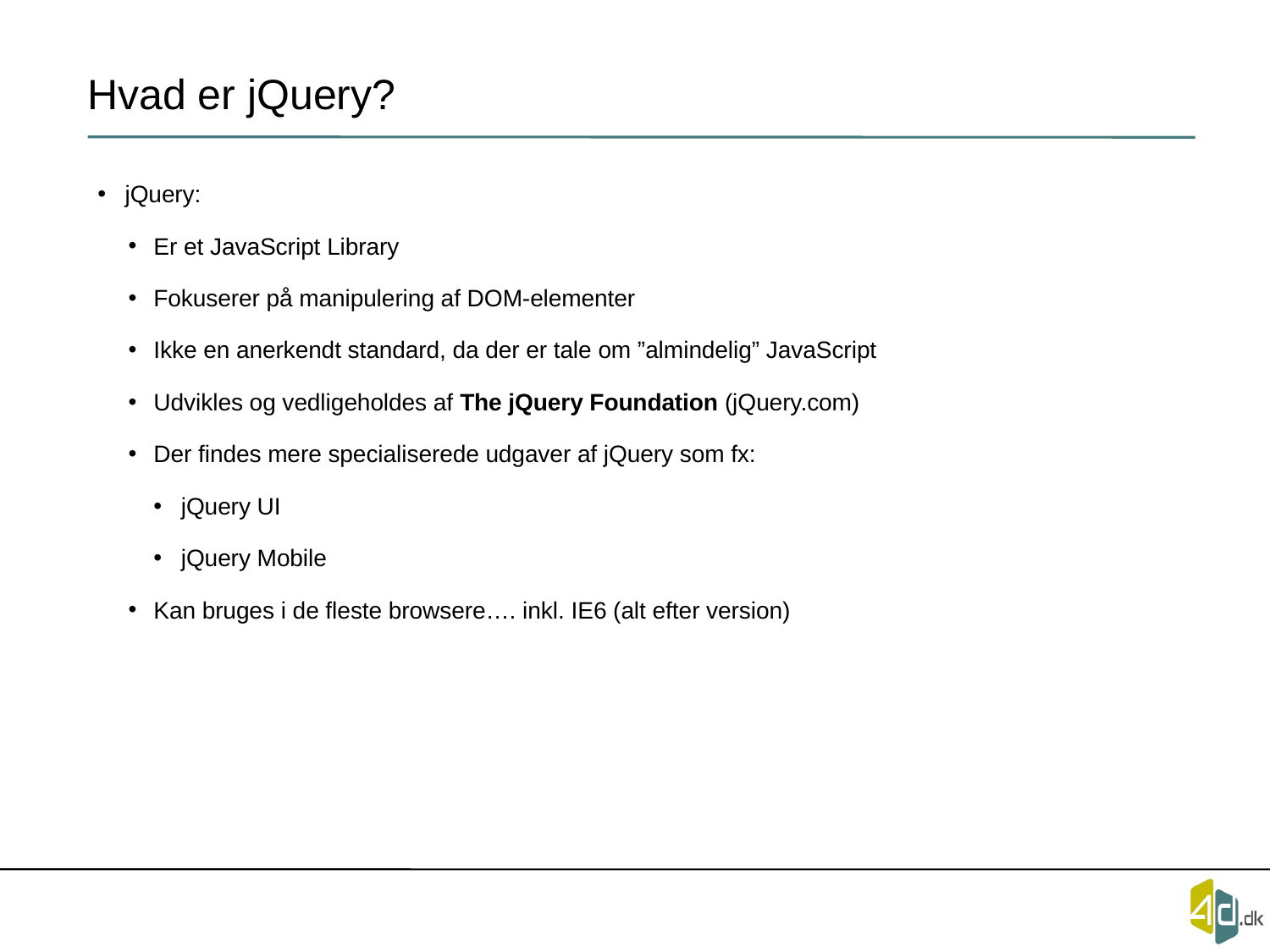

# Hvad er jQuery?
jQuery:
Er et JavaScript Library
Fokuserer på manipulering af DOM-elementer
Ikke en anerkendt standard, da der er tale om ”almindelig” JavaScript
Udvikles og vedligeholdes af The jQuery Foundation (jQuery.com)
Der findes mere specialiserede udgaver af jQuery som fx:
jQuery UI
jQuery Mobile
Kan bruges i de fleste browsere…. inkl. IE6 (alt efter version)